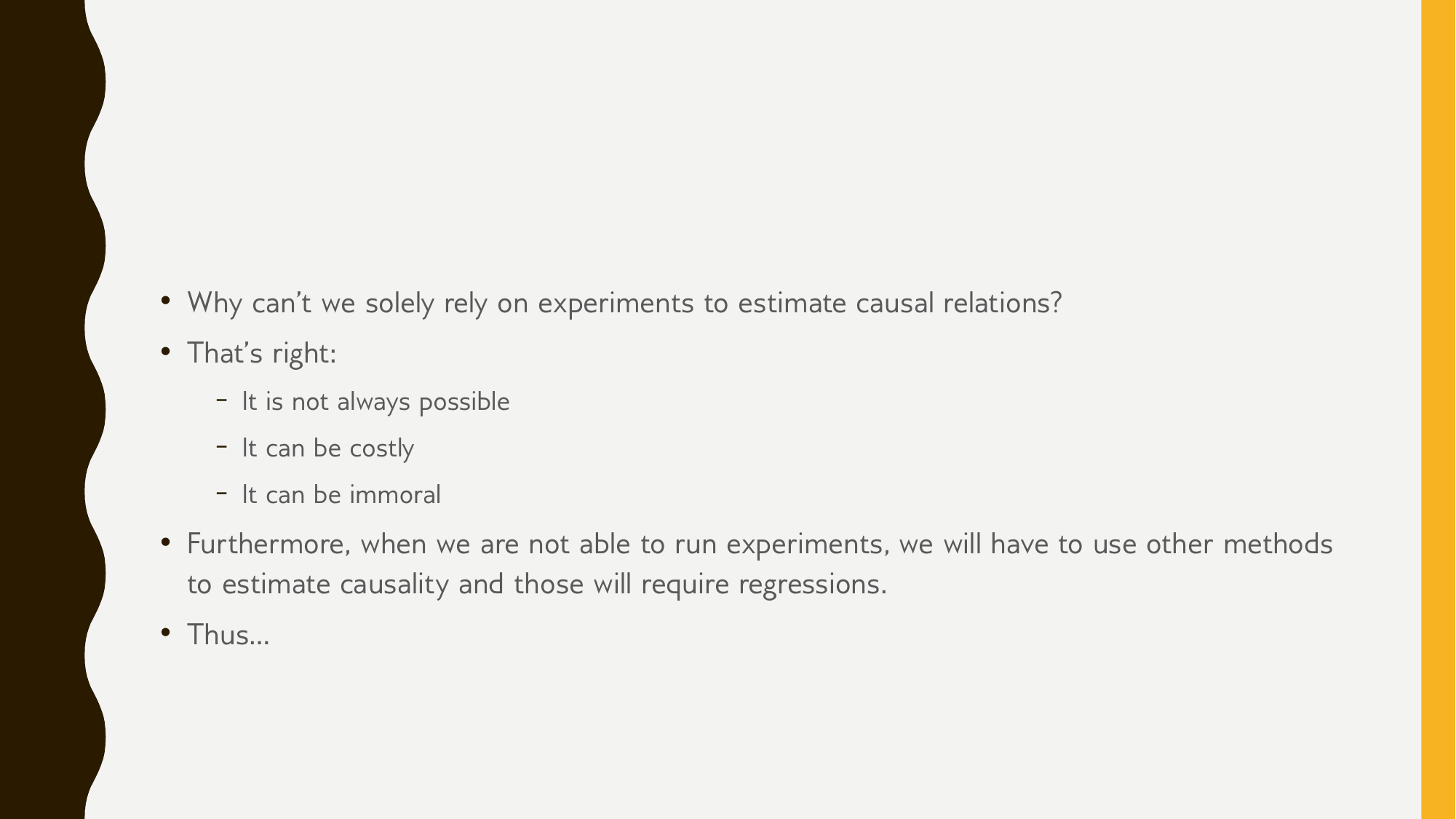

#
Why can’t we solely rely on experiments to estimate causal relations?
That’s right:
It is not always possible
It can be costly
It can be immoral
Furthermore, when we are not able to run experiments, we will have to use other methods to estimate causality and those will require regressions.
Thus…